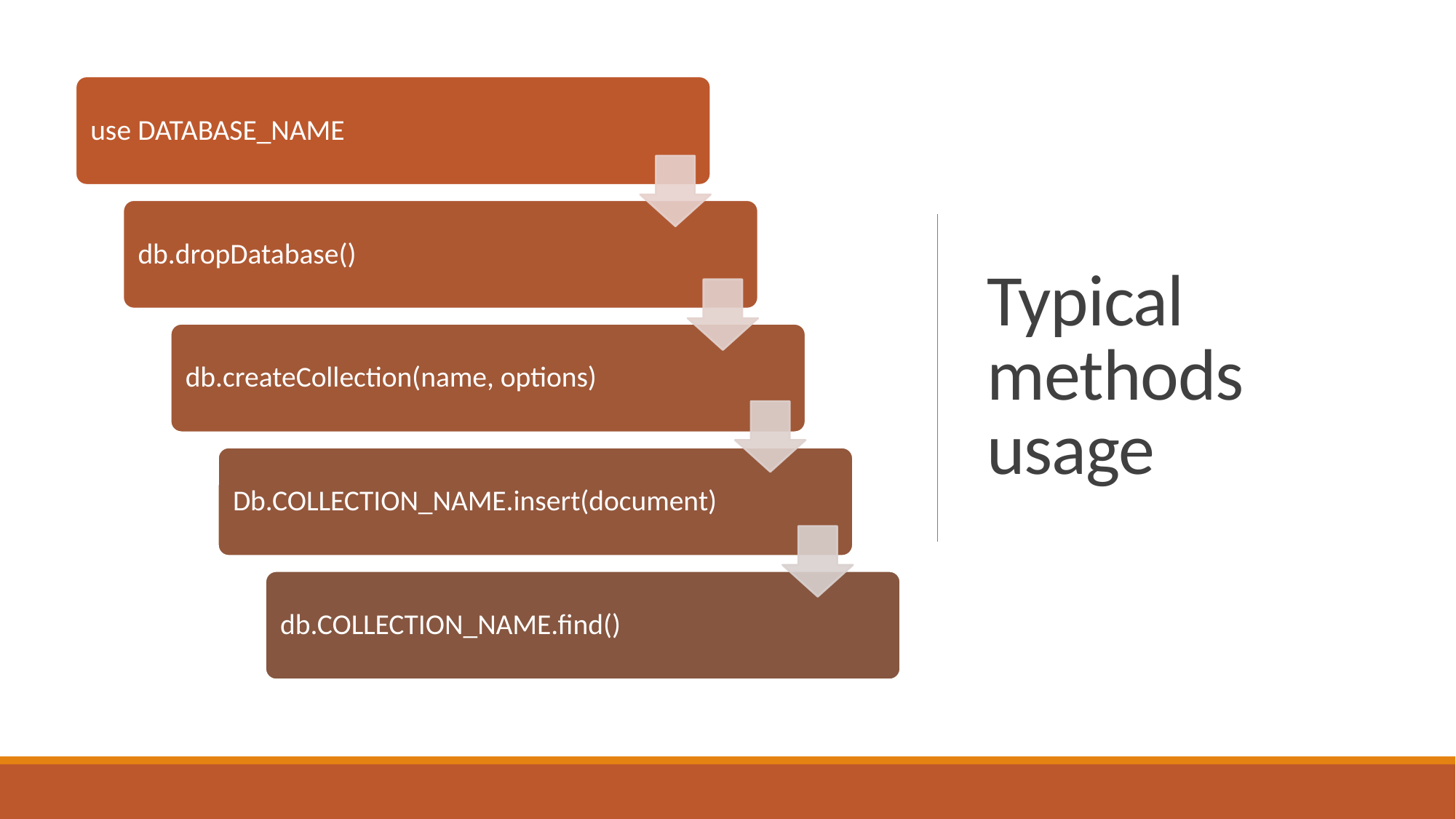

# Typical methods usage
use DATABASE_NAME
db.dropDatabase()
db.createCollection(name, options)
Db.COLLECTION_NAME.insert(document)
db.COLLECTION_NAME.find()